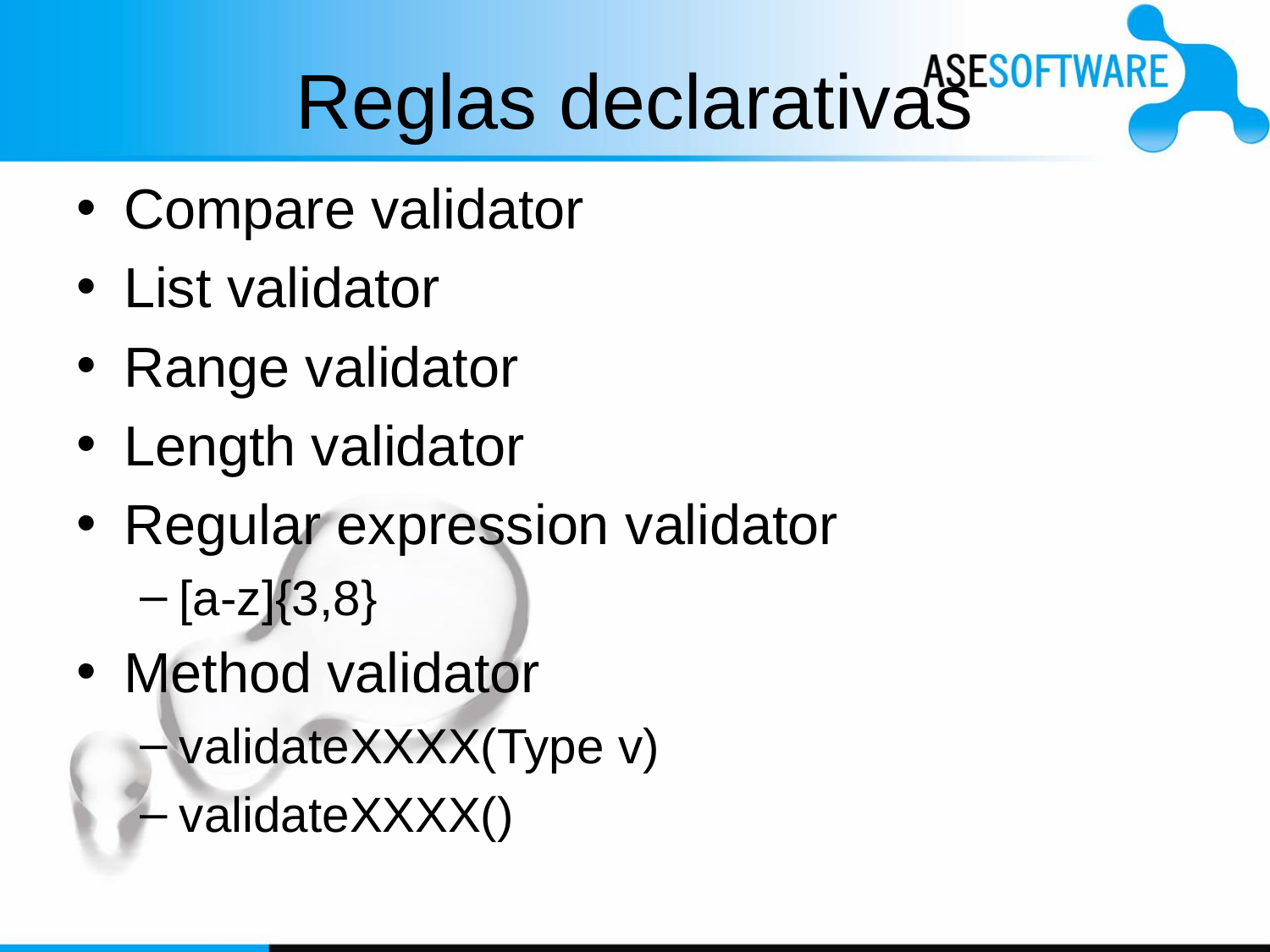

# Reglas declarativas
Compare validator
List validator
Range validator
Length validator
Regular expression validator
[a-z]{3,8}
Method validator
validateXXXX(Type v)
validateXXXX()